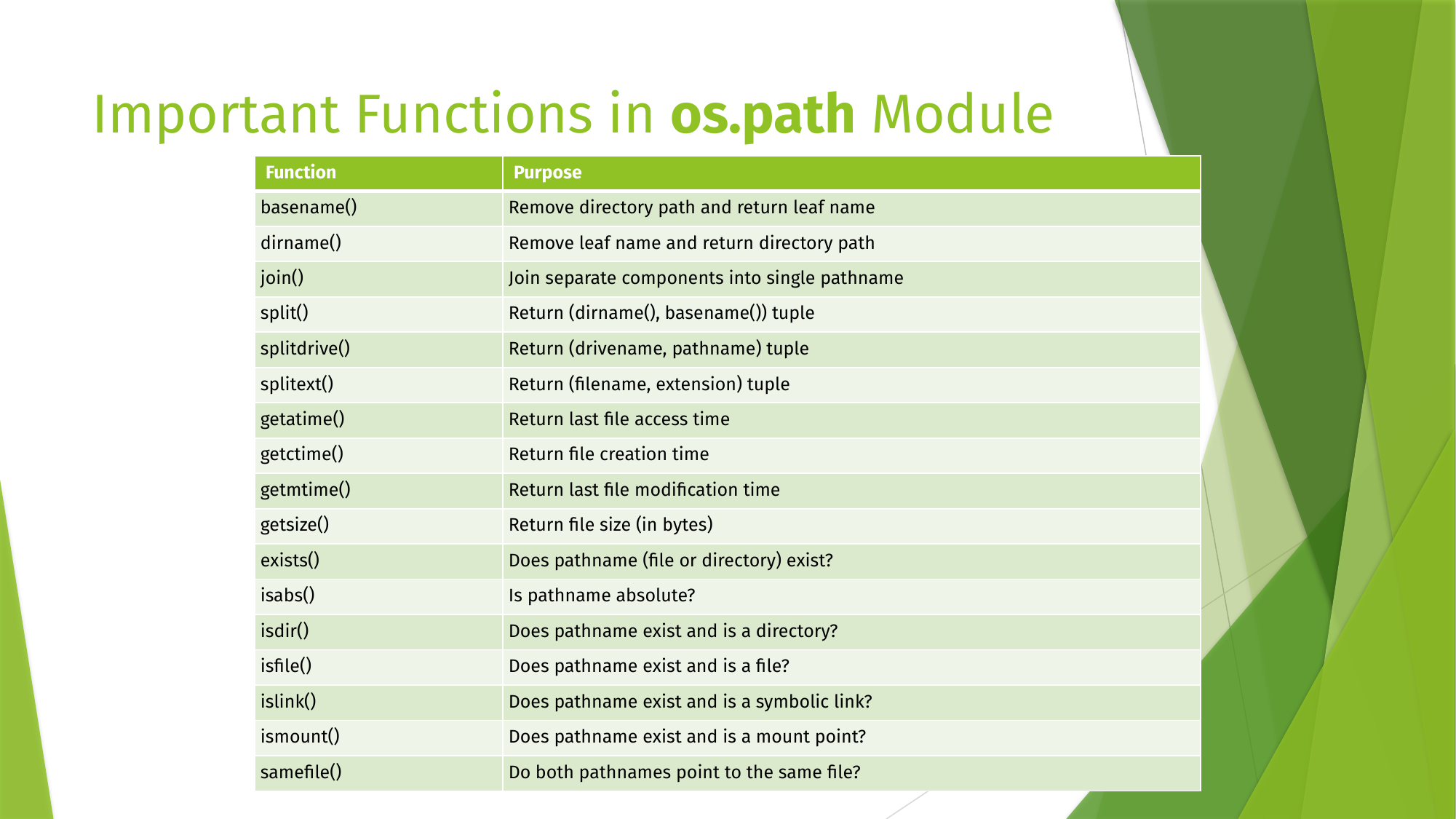

# Important Functions in os.path Module
| Function | Purpose |
| --- | --- |
| basename() | Remove directory path and return leaf name |
| dirname() | Remove leaf name and return directory path |
| join() | Join separate components into single pathname |
| split() | Return (dirname(), basename()) tuple |
| splitdrive() | Return (drivename, pathname) tuple |
| splitext() | Return (filename, extension) tuple |
| getatime() | Return last file access time |
| getctime() | Return file creation time |
| getmtime() | Return last file modification time |
| getsize() | Return file size (in bytes) |
| exists() | Does pathname (file or directory) exist? |
| isabs() | Is pathname absolute? |
| isdir() | Does pathname exist and is a directory? |
| isfile() | Does pathname exist and is a file? |
| islink() | Does pathname exist and is a symbolic link? |
| ismount() | Does pathname exist and is a mount point? |
| samefile() | Do both pathnames point to the same file? |